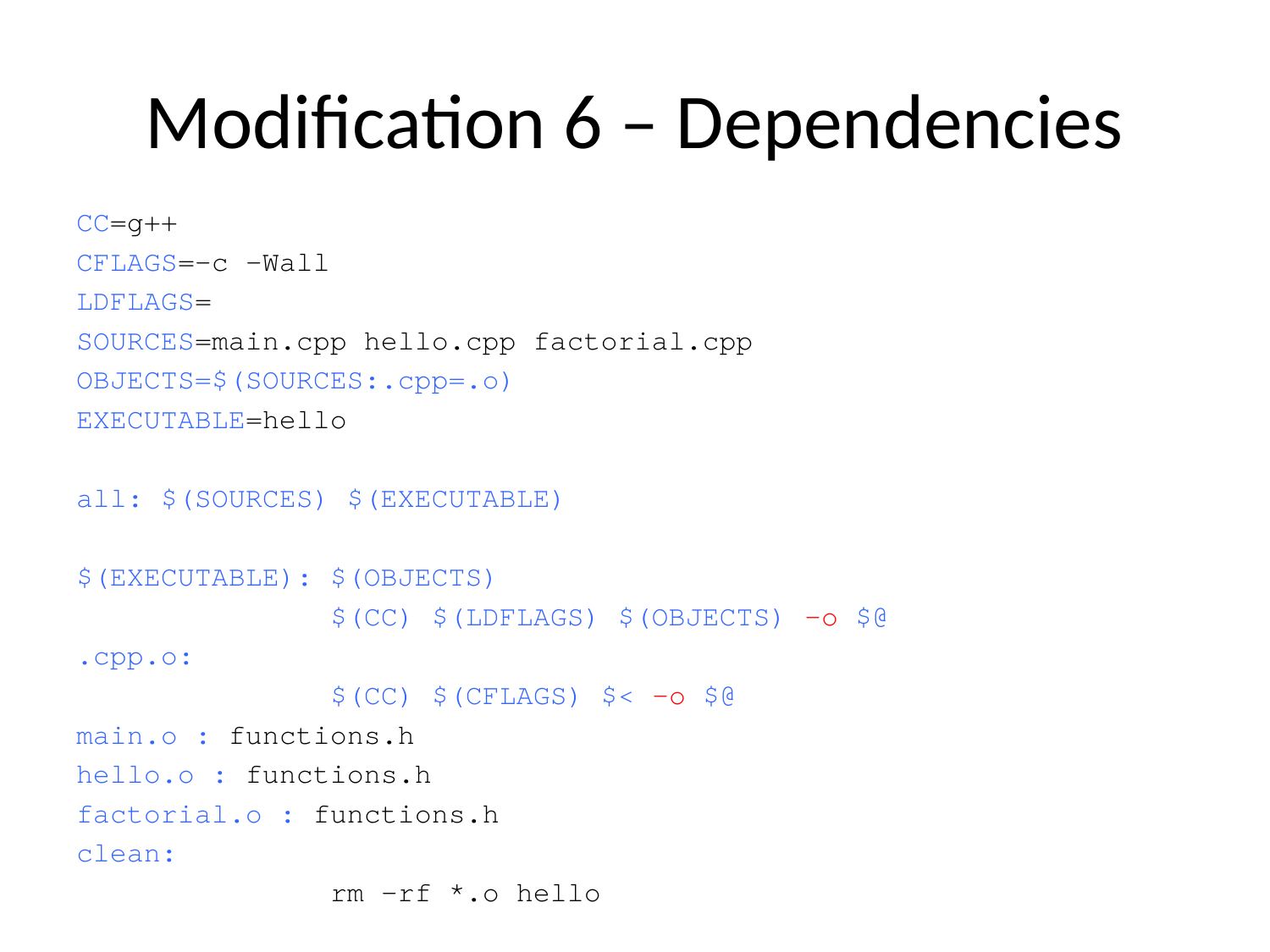

# Modification 6 – Dependencies
CC=g++
CFLAGS=-c -Wall
LDFLAGS=
SOURCES=main.cpp hello.cpp factorial.cpp
OBJECTS=$(SOURCES:.cpp=.o)
EXECUTABLE=hello

all: $(SOURCES) $(EXECUTABLE)

$(EXECUTABLE): $(OBJECTS)
		$(CC) $(LDFLAGS) $(OBJECTS) -o $@
.cpp.o:
		$(CC) $(CFLAGS) $< -o $@
main.o : functions.h
hello.o : functions.h
factorial.o : functions.h
clean:
		rm -rf *.o hello